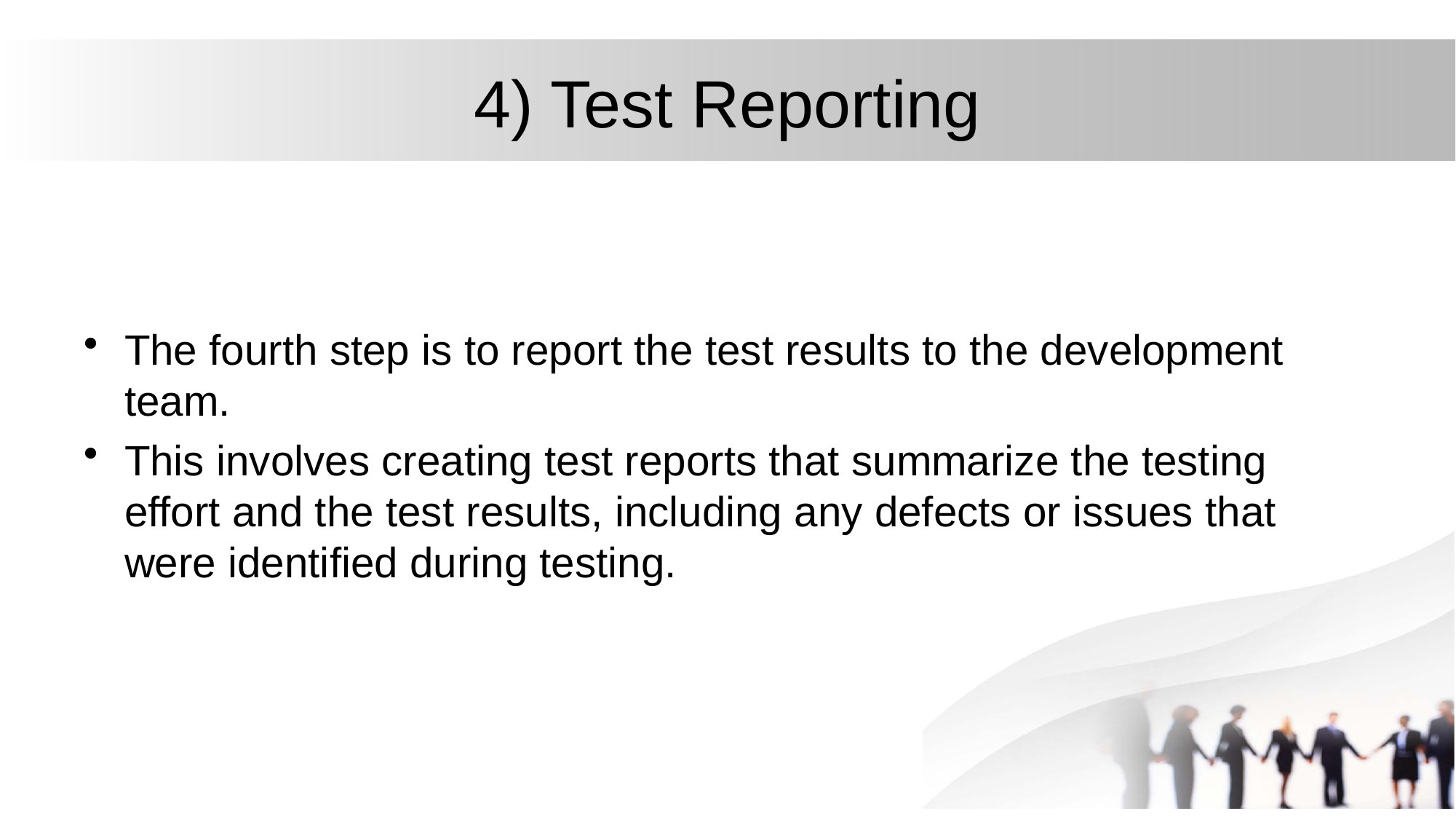

# 4) Test Reporting

The fourth step is to report the test results to the development team.
This involves creating test reports that summarize the testing effort and the test results, including any defects or issues that were identified during testing.